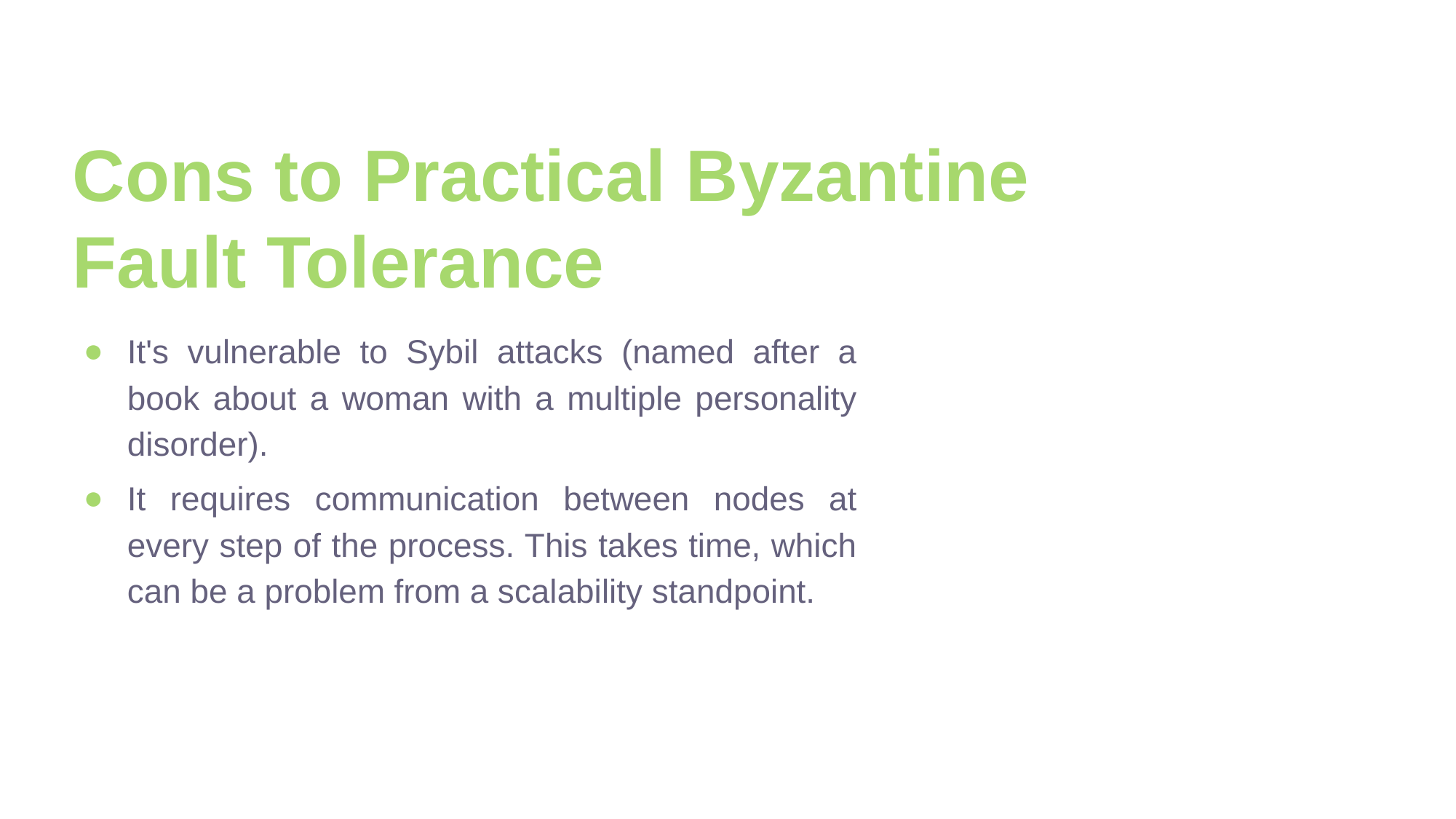

# Cons to Practical Byzantine Fault Tolerance
It's vulnerable to Sybil attacks (named after a book about a woman with a multiple personality disorder).
It requires communication between nodes at every step of the process. This takes time, which can be a problem from a scalability standpoint.